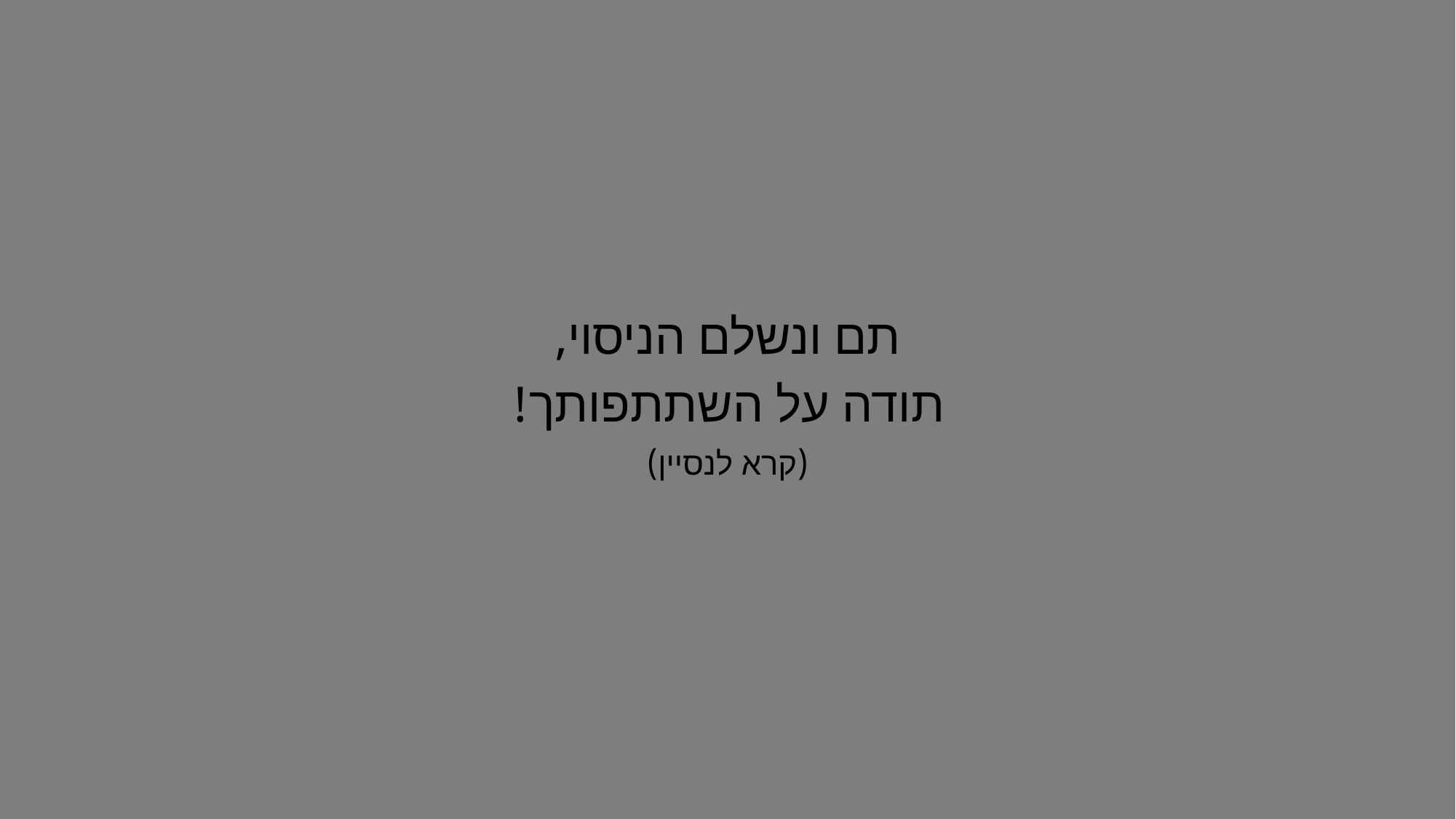

תם ונשלם הניסוי,
תודה על השתתפותך!
(קרא לנסיין)